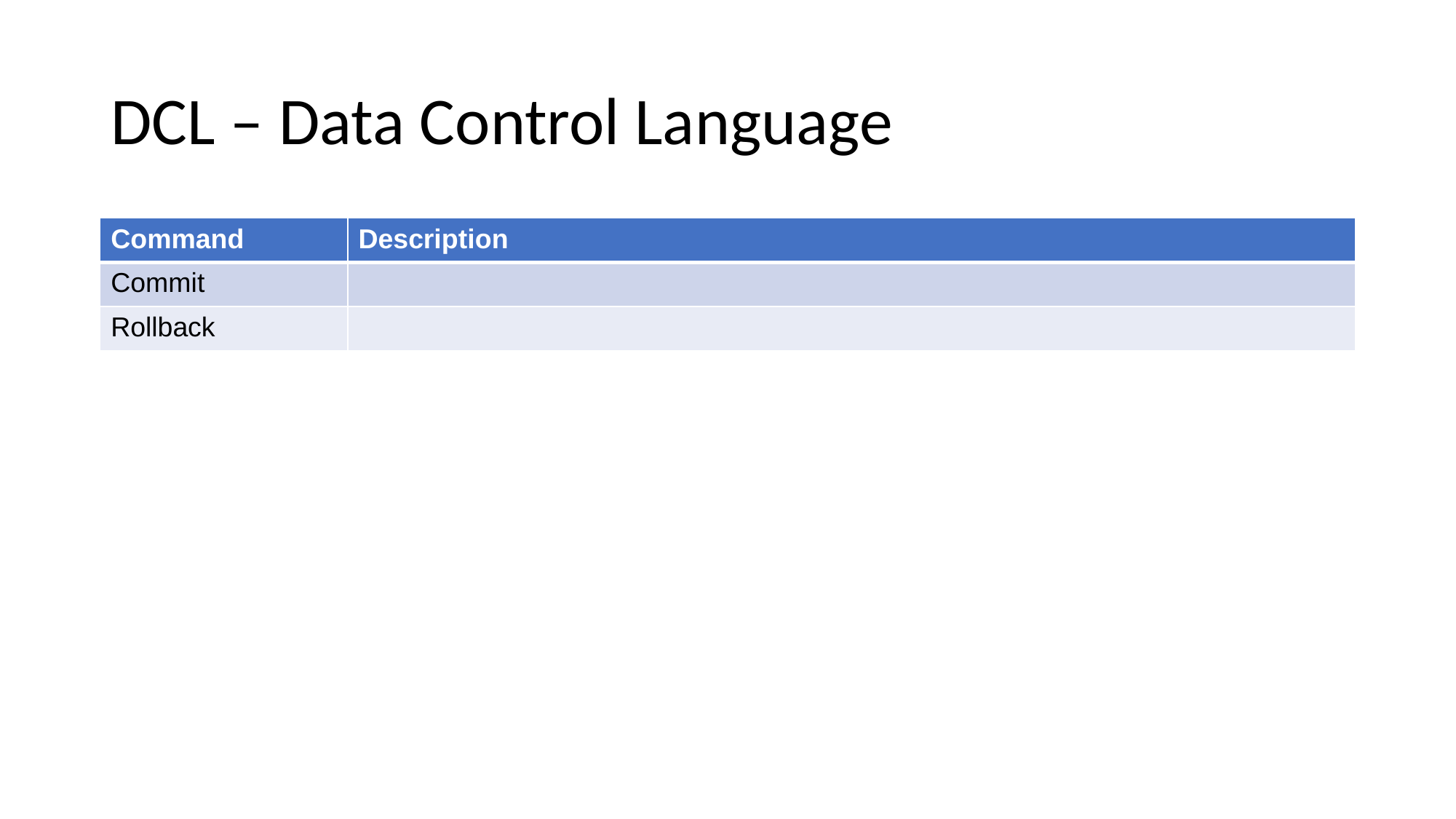

# DCL – Data Control Language
| Command | Description |
| --- | --- |
| Commit |  |
| Rollback |  |